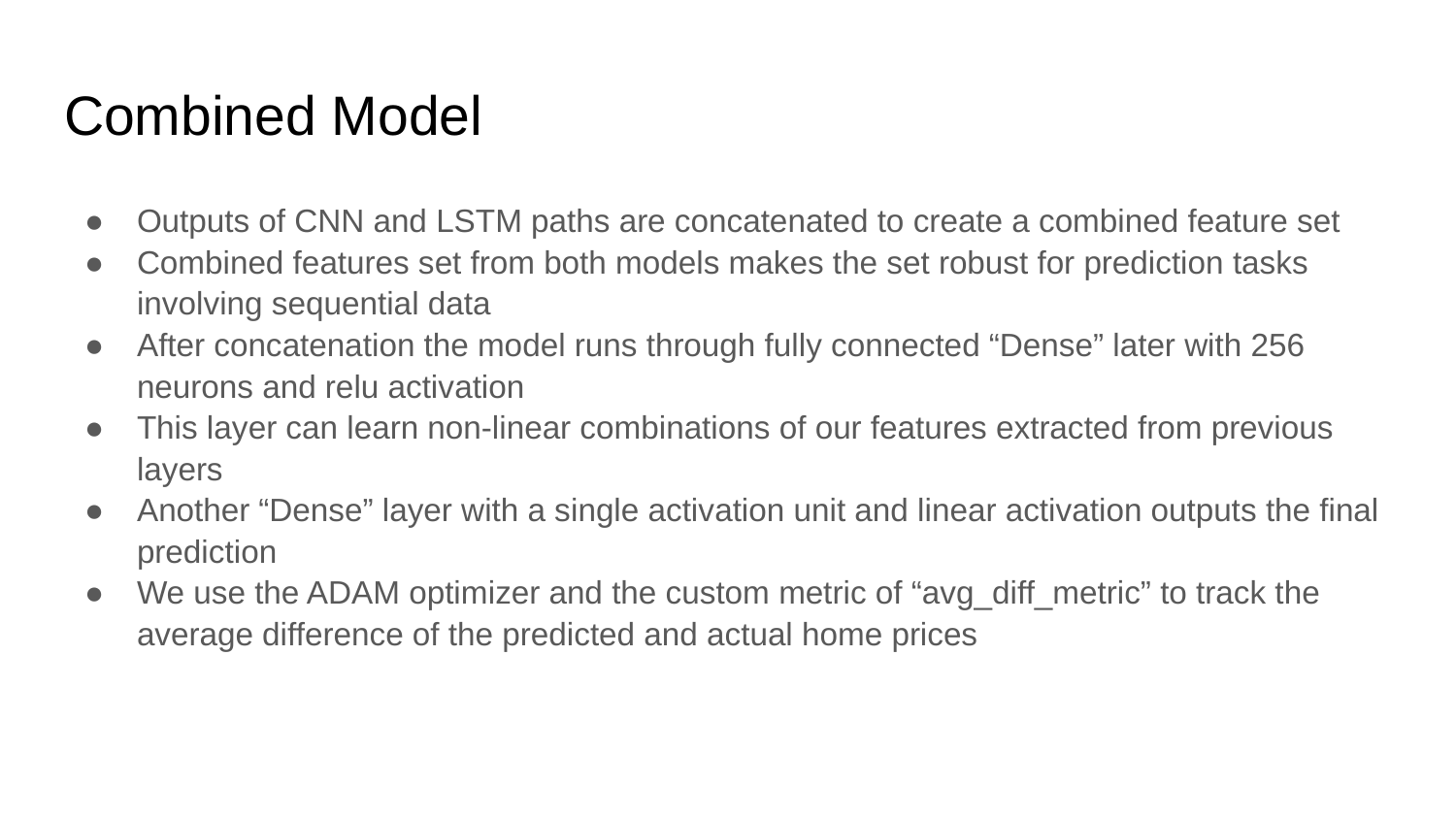

# Combined Model
Outputs of CNN and LSTM paths are concatenated to create a combined feature set
Combined features set from both models makes the set robust for prediction tasks involving sequential data
After concatenation the model runs through fully connected “Dense” later with 256 neurons and relu activation
This layer can learn non-linear combinations of our features extracted from previous layers
Another “Dense” layer with a single activation unit and linear activation outputs the final prediction
We use the ADAM optimizer and the custom metric of “avg_diff_metric” to track the average difference of the predicted and actual home prices